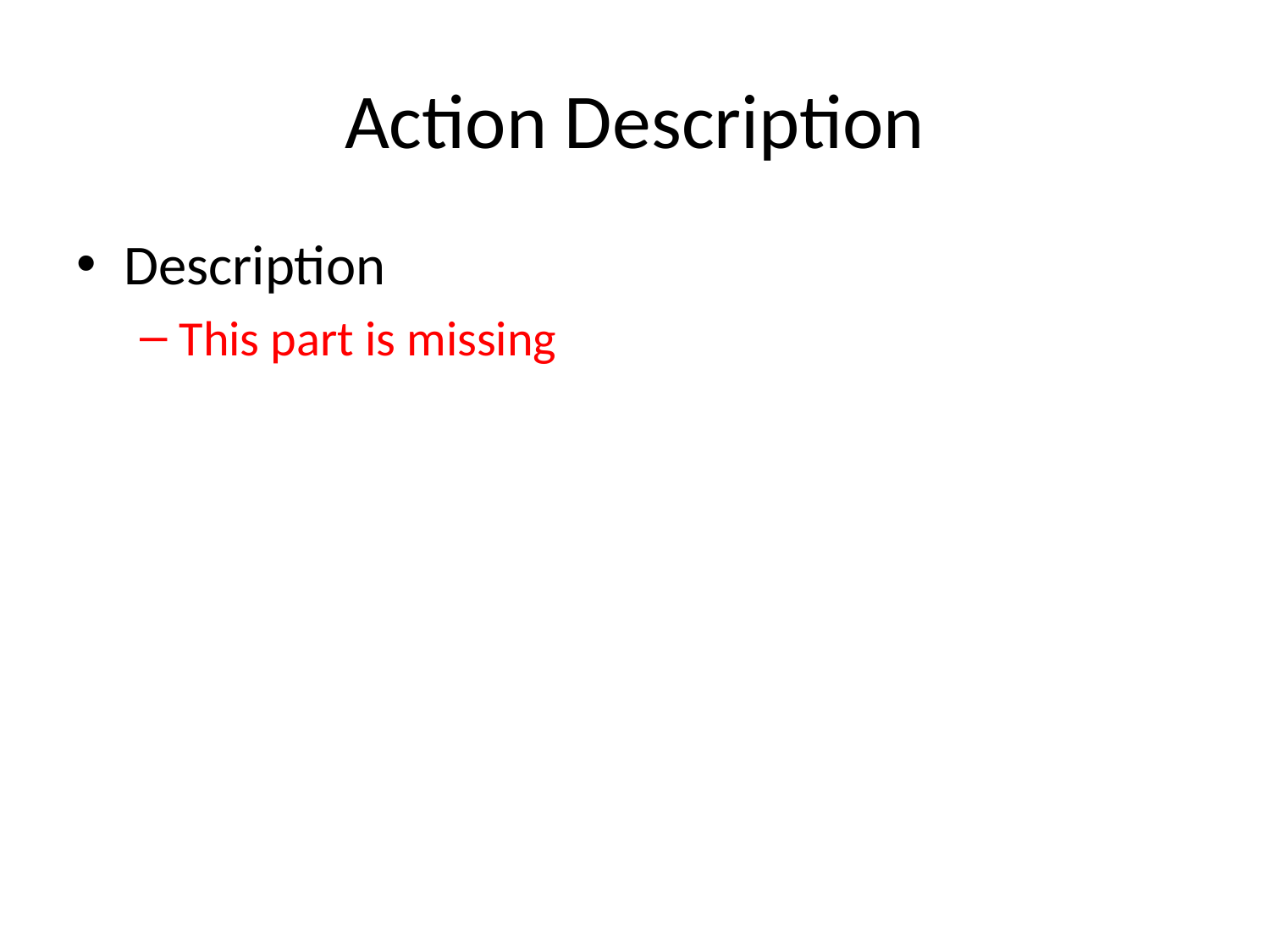

# Action Description
Description
This part is missing